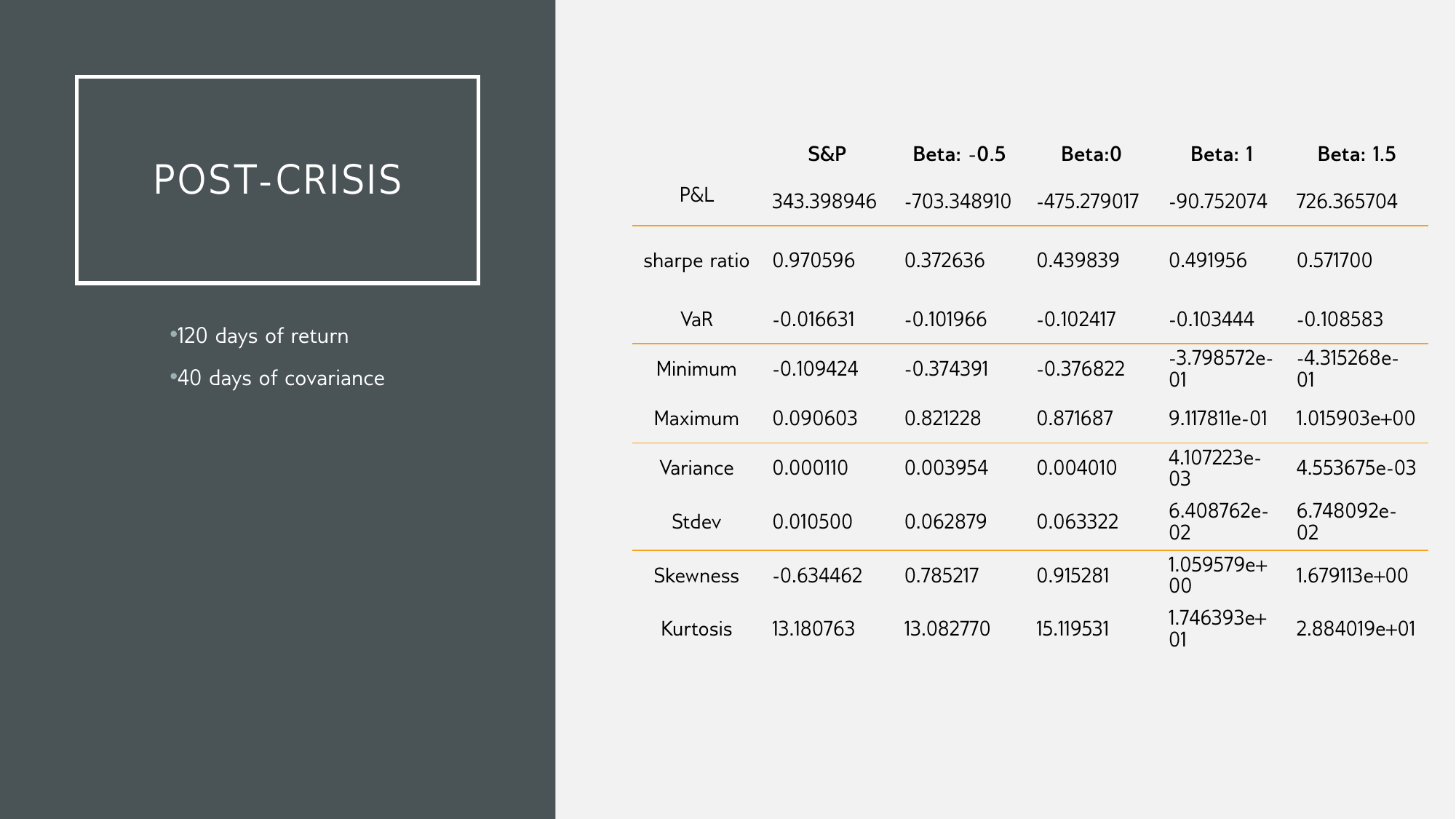

# Post-crisis
|  | S&P | Beta: -0.5 | Beta:0 | Beta: 1 | Beta: 1.5 |
| --- | --- | --- | --- | --- | --- |
| P&L | 343.398946 | -703.348910 | -475.279017 | -90.752074 | 726.365704 |
| sharpe ratio | 0.970596 | 0.372636 | 0.439839 | 0.491956 | 0.571700 |
| VaR | -0.016631 | -0.101966 | -0.102417 | -0.103444 | -0.108583 |
| Minimum | -0.109424 | -0.374391 | -0.376822 | -3.798572e-01 | -4.315268e-01 |
| Maximum | 0.090603 | 0.821228 | 0.871687 | 9.117811e-01 | 1.015903e+00 |
| Variance | 0.000110 | 0.003954 | 0.004010 | 4.107223e-03 | 4.553675e-03 |
| Stdev | 0.010500 | 0.062879 | 0.063322 | 6.408762e-02 | 6.748092e-02 |
| Skewness | -0.634462 | 0.785217 | 0.915281 | 1.059579e+00 | 1.679113e+00 |
| Kurtosis | 13.180763 | 13.082770 | 15.119531 | 1.746393e+01 | 2.884019e+01 |
120 days of return
40 days of covariance